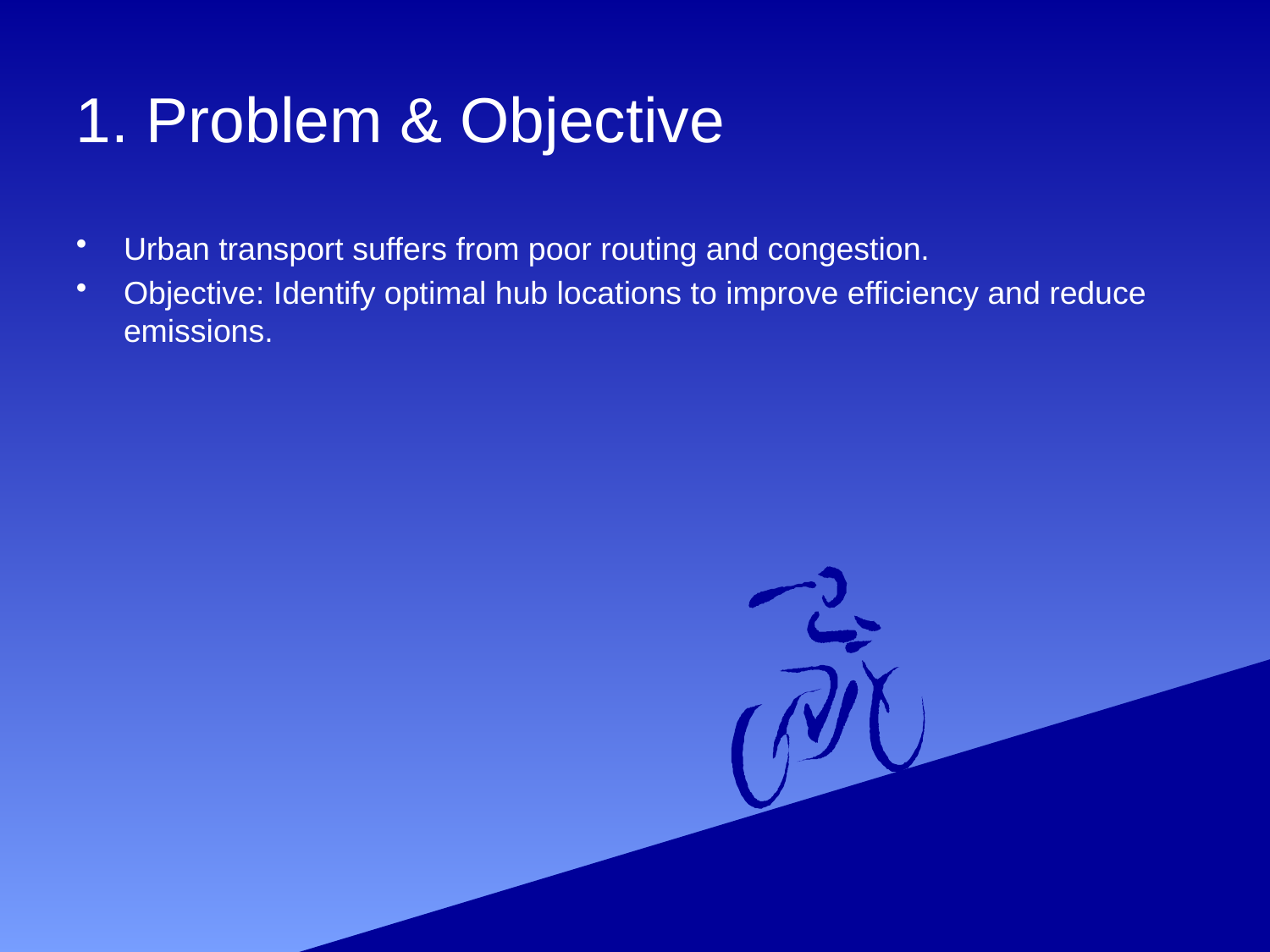

# 1. Problem & Objective
Urban transport suffers from poor routing and congestion.
Objective: Identify optimal hub locations to improve efficiency and reduce emissions.